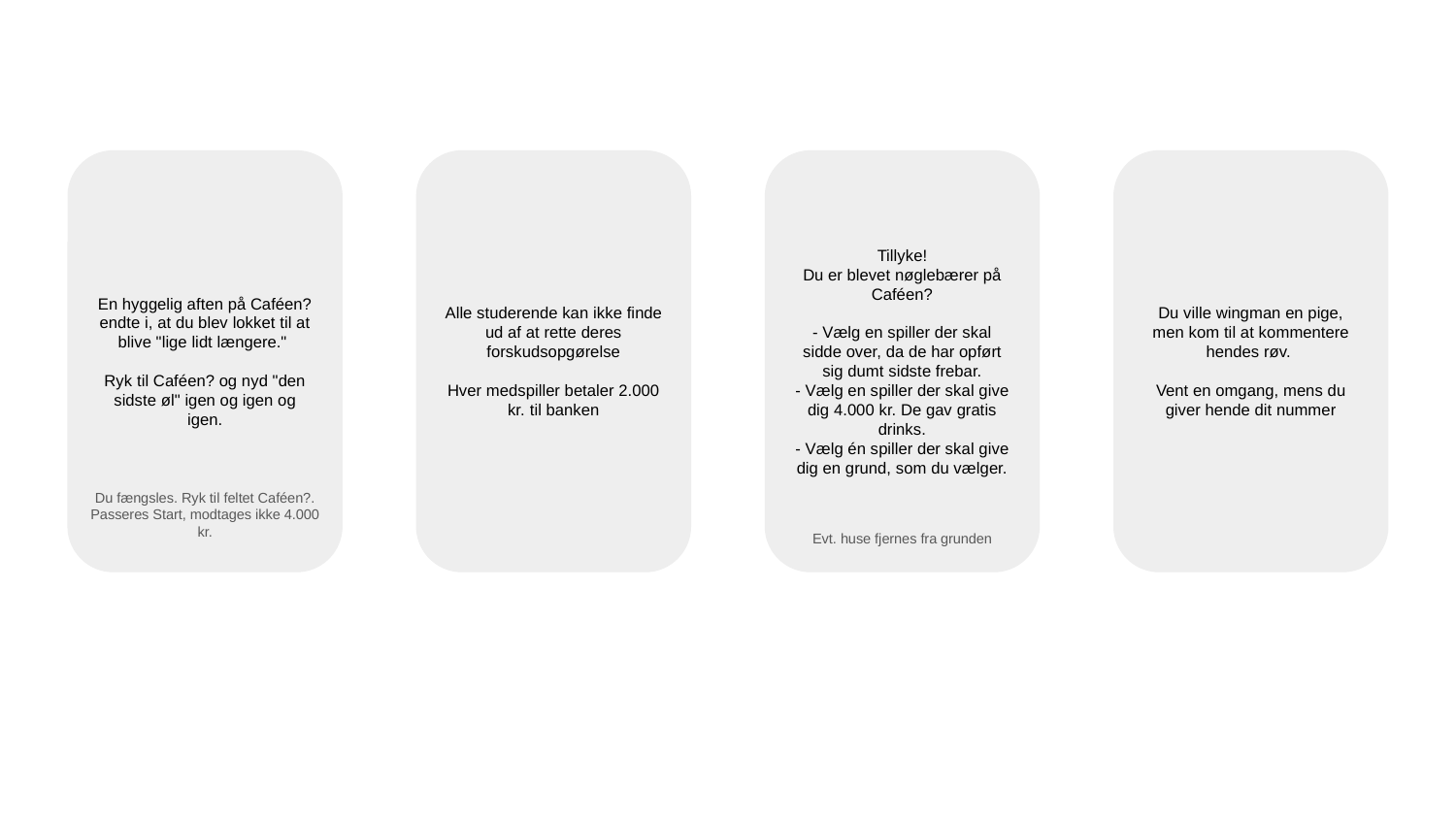

En hyggelig aften på Caféen? endte i, at du blev lokket til at blive "lige lidt længere."

Ryk til Caféen? og nyd "den sidste øl" igen og igen og igen.
Alle studerende kan ikke finde ud af at rette deres forskudsopgørelse

Hver medspiller betaler 2.000 kr. til banken
Tillyke!
Du er blevet nøglebærer på Caféen?

- Vælg en spiller der skal sidde over, da de har opført sig dumt sidste frebar.
- Vælg en spiller der skal give dig 4.000 kr. De gav gratis drinks.
- Vælg én spiller der skal give dig en grund, som du vælger.
Du ville wingman en pige, men kom til at kommentere hendes røv.

Vent en omgang, mens du giver hende dit nummer
Du fængsles. Ryk til feltet Caféen?. Passeres Start, modtages ikke 4.000 kr.
Evt. huse fjernes fra grunden